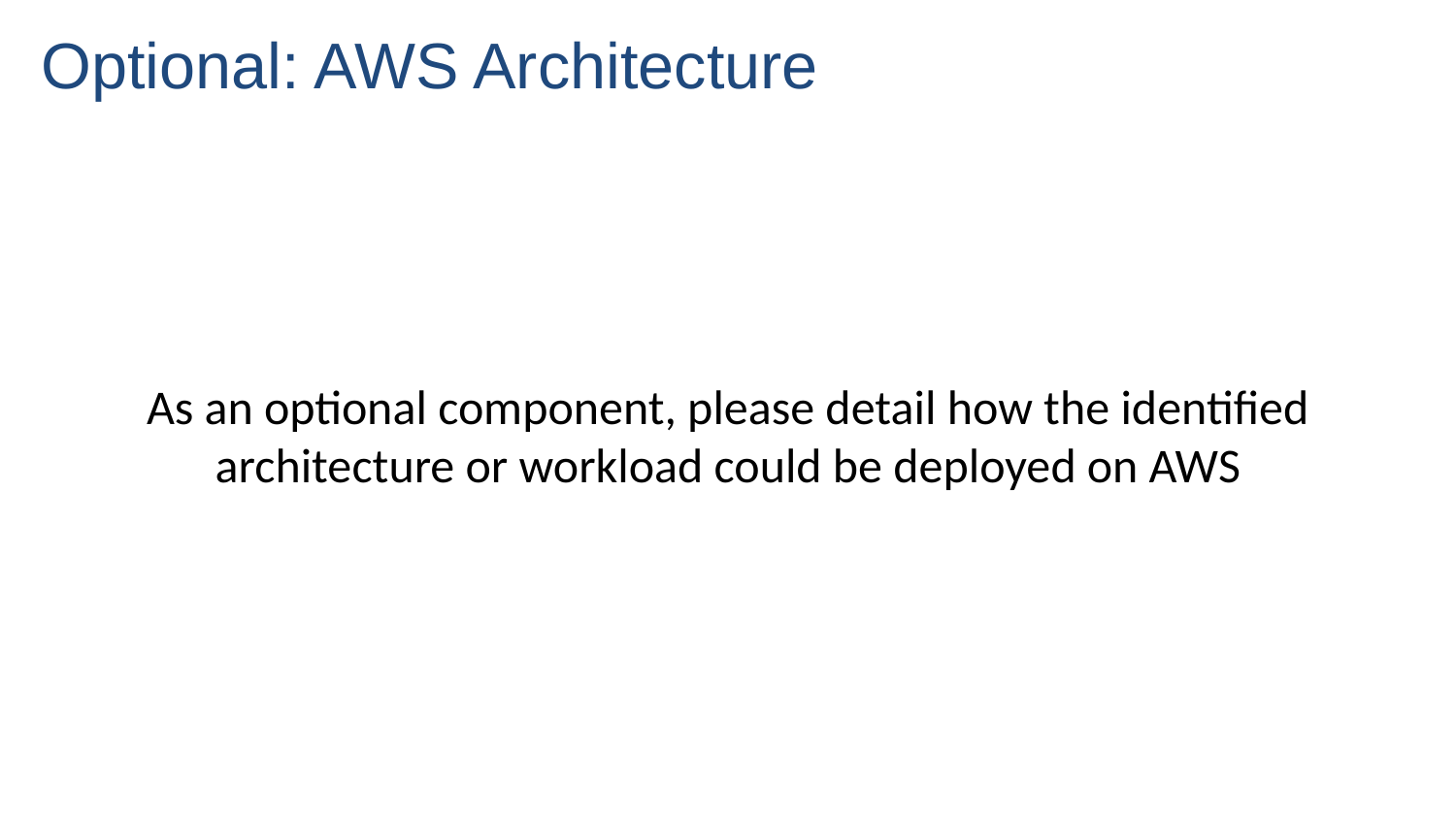

# Optional: AWS Architecture
As an optional component, please detail how the identified architecture or workload could be deployed on AWS